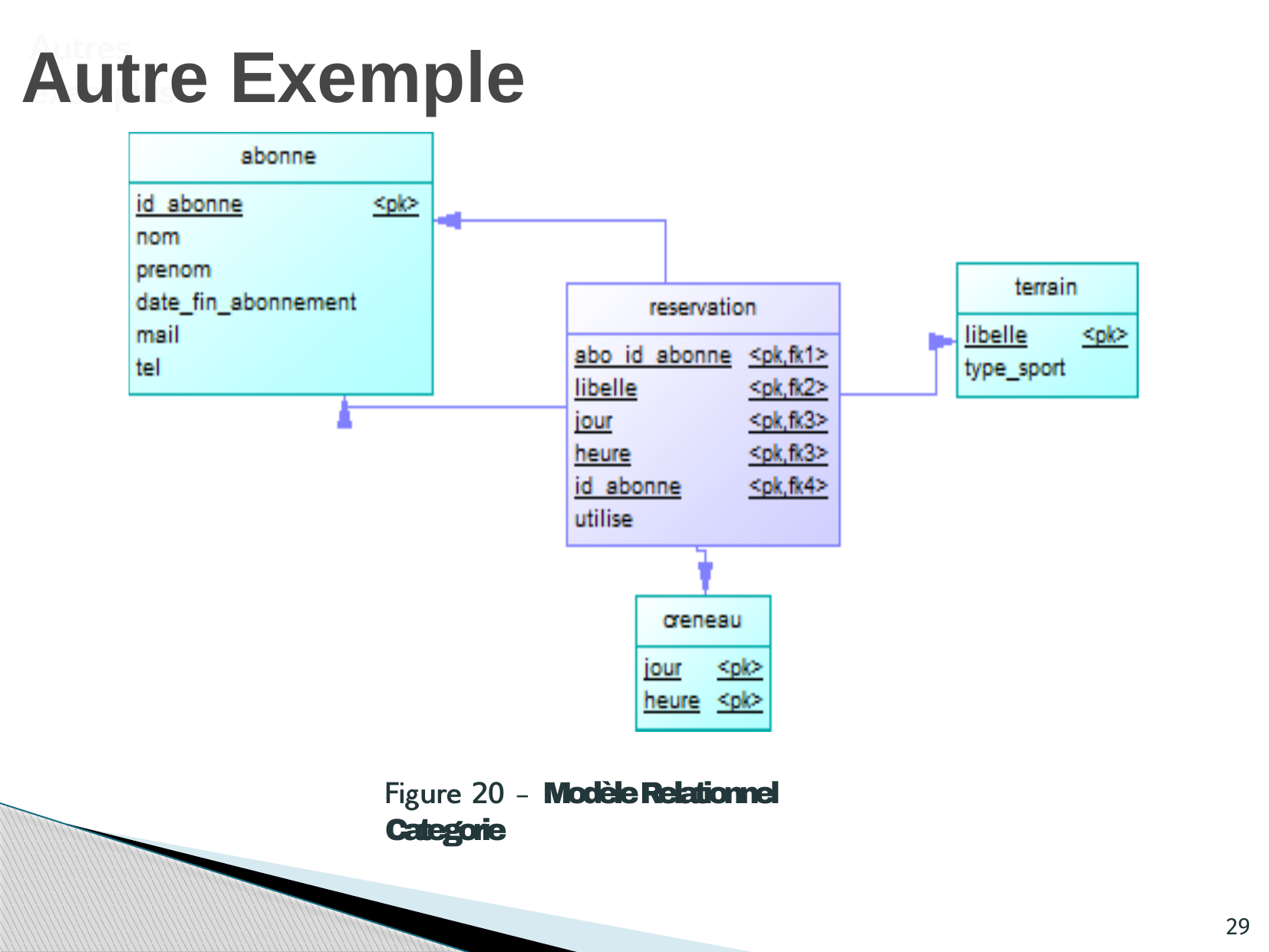

Autre Exemple
Autres exemples

Figure 20 – Modèle Relationnel Categorie
29